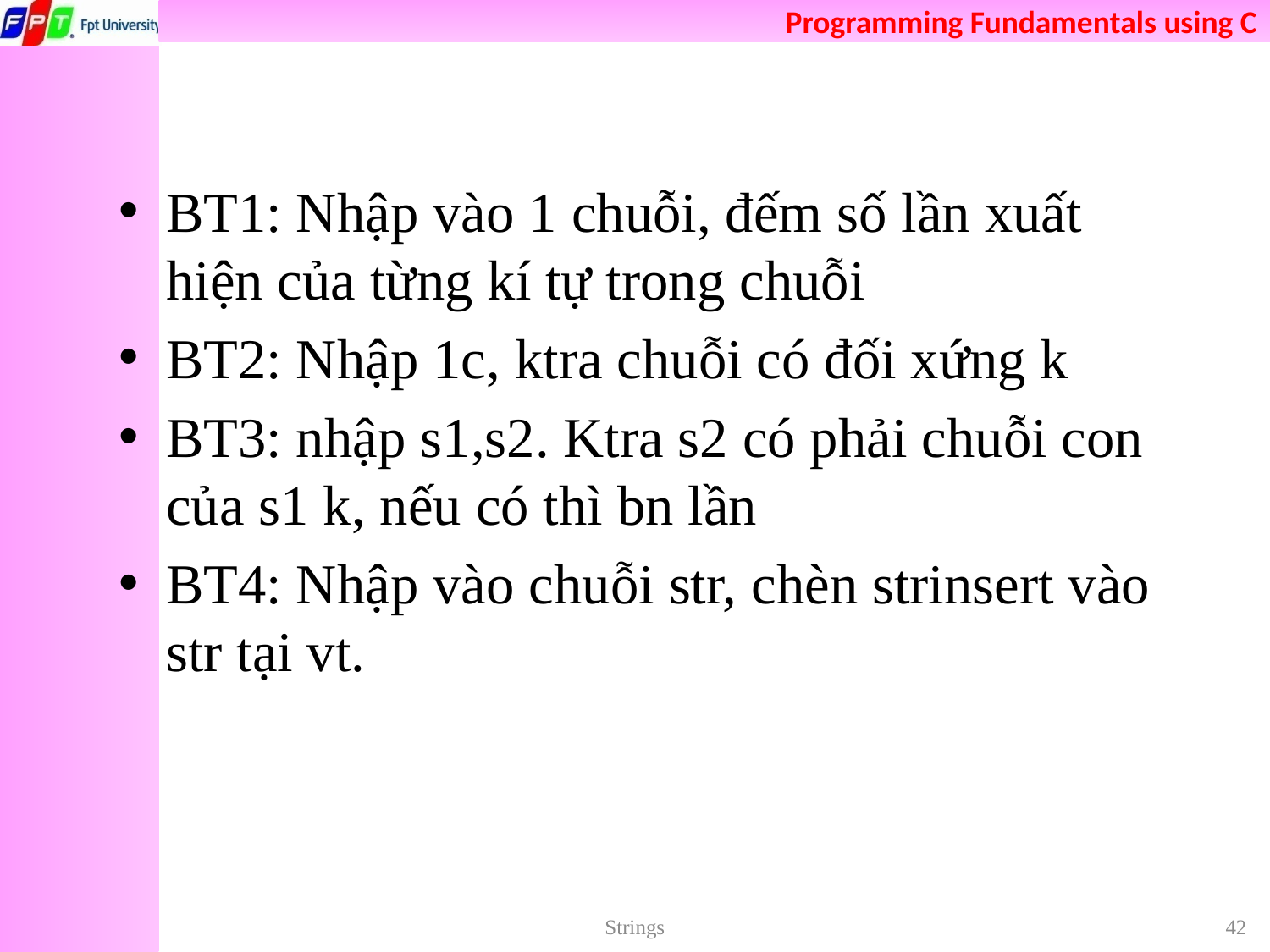

#
BT1: Nhập vào 1 chuỗi, đếm số lần xuất hiện của từng kí tự trong chuỗi
BT2: Nhập 1c, ktra chuỗi có đối xứng k
BT3: nhập s1,s2. Ktra s2 có phải chuỗi con của s1 k, nếu có thì bn lần
BT4: Nhập vào chuỗi str, chèn strinsert vào str tại vt.

Strings
42